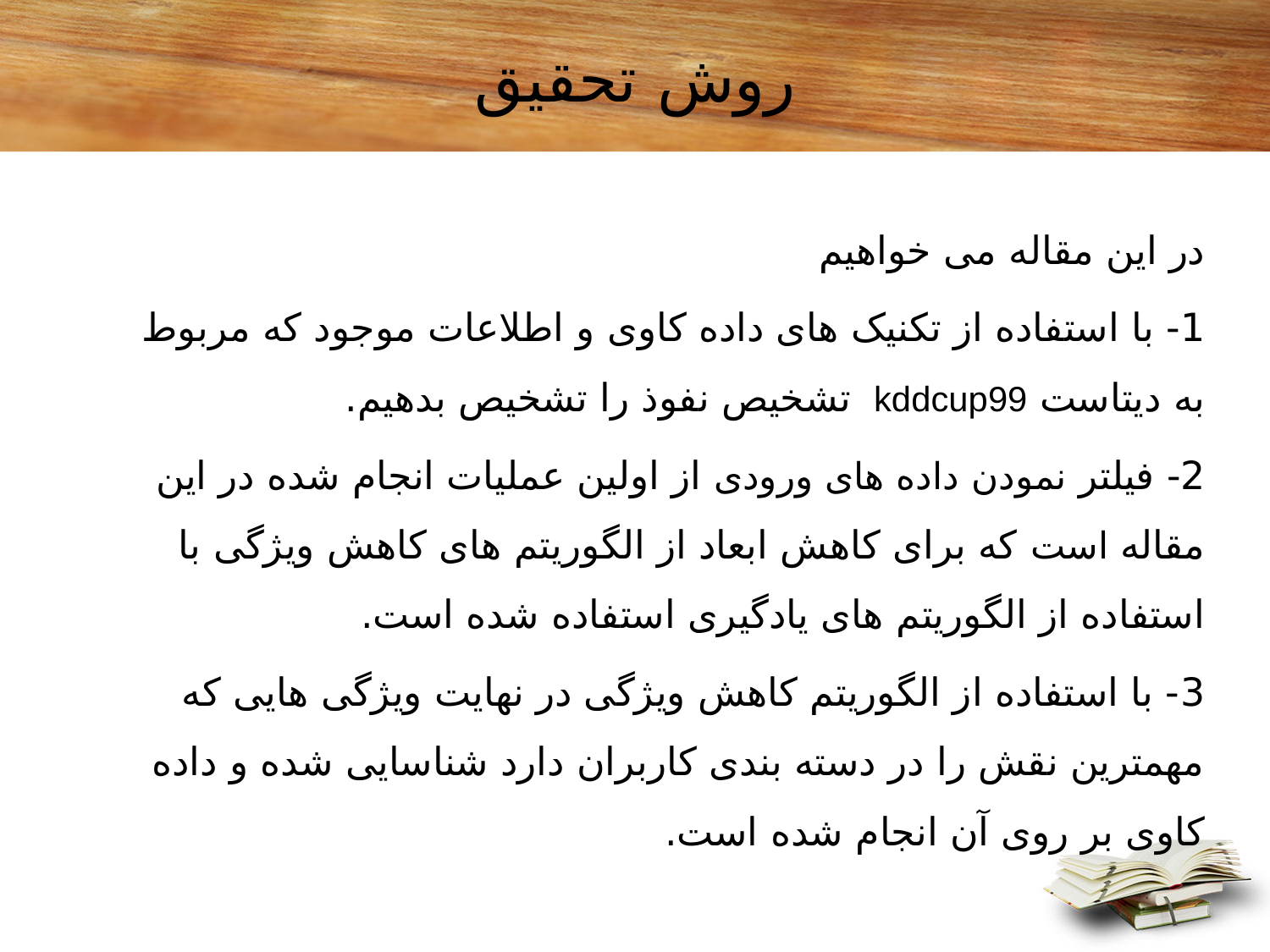

# روش تحقیق
در این مقاله می خواهیم
1- با استفاده از تکنیک های داده کاوی و اطلاعات موجود که مربوط به دیتاست kddcup99  تشخیص نفوذ را تشخیص بدهیم.
2- فیلتر نمودن داده های ورودی از اولین عملیات انجام شده در این مقاله است که برای کاهش ابعاد از الگوریتم های کاهش ویژگی با استفاده از الگوریتم های یادگیری استفاده شده است.
3- با استفاده از الگوریتم کاهش ویژگی در نهایت ویژگی هایی که مهمترین نقش را در دسته بندی کاربران دارد شناسایی شده و داده کاوی بر روی آن انجام شده است.